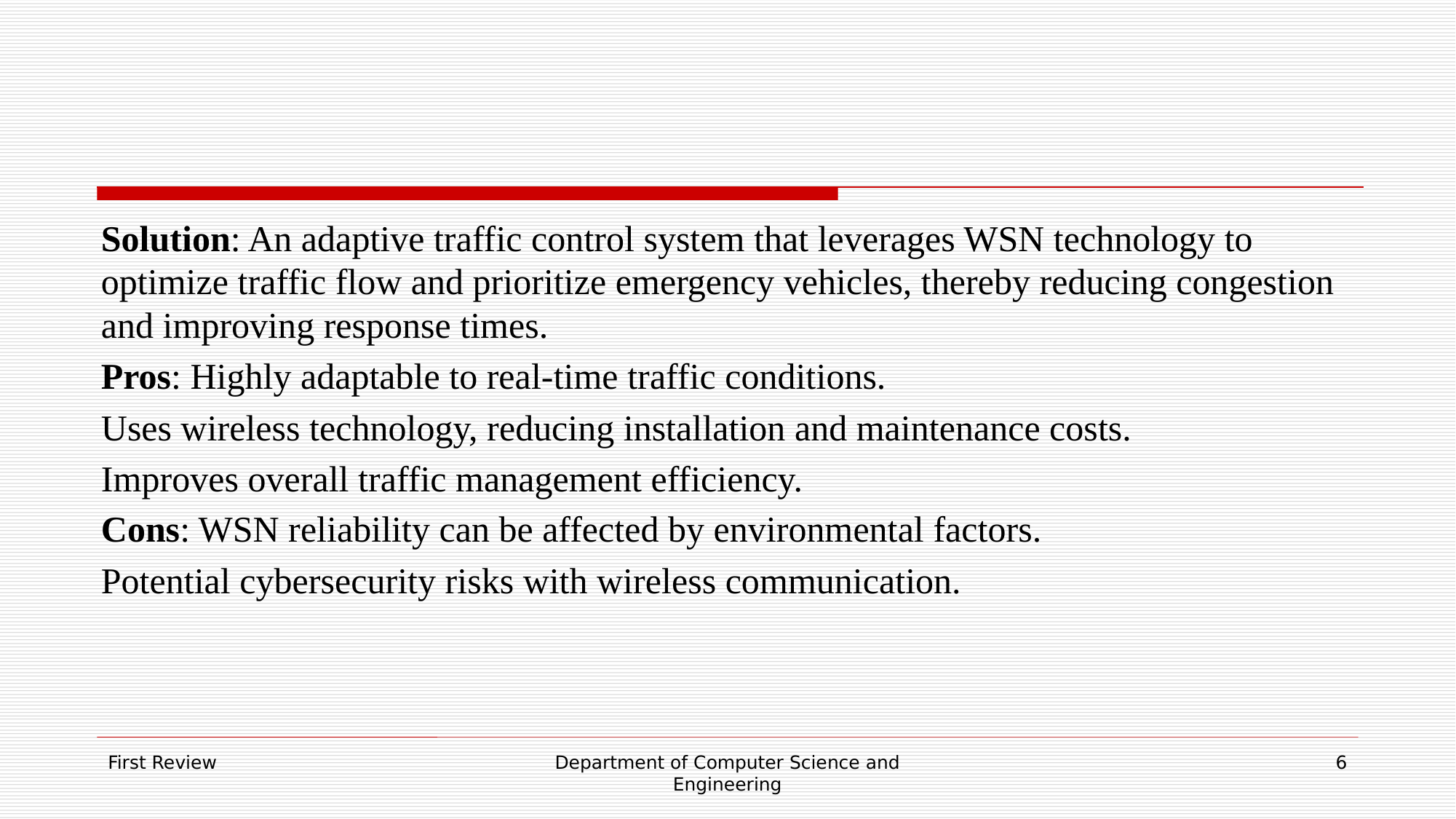

#
Solution: An adaptive traffic control system that leverages WSN technology to optimize traffic flow and prioritize emergency vehicles, thereby reducing congestion and improving response times.
Pros: Highly adaptable to real-time traffic conditions.
Uses wireless technology, reducing installation and maintenance costs.
Improves overall traffic management efficiency.
Cons: WSN reliability can be affected by environmental factors.
Potential cybersecurity risks with wireless communication.

First Review
Department of Computer Science and Engineering
6